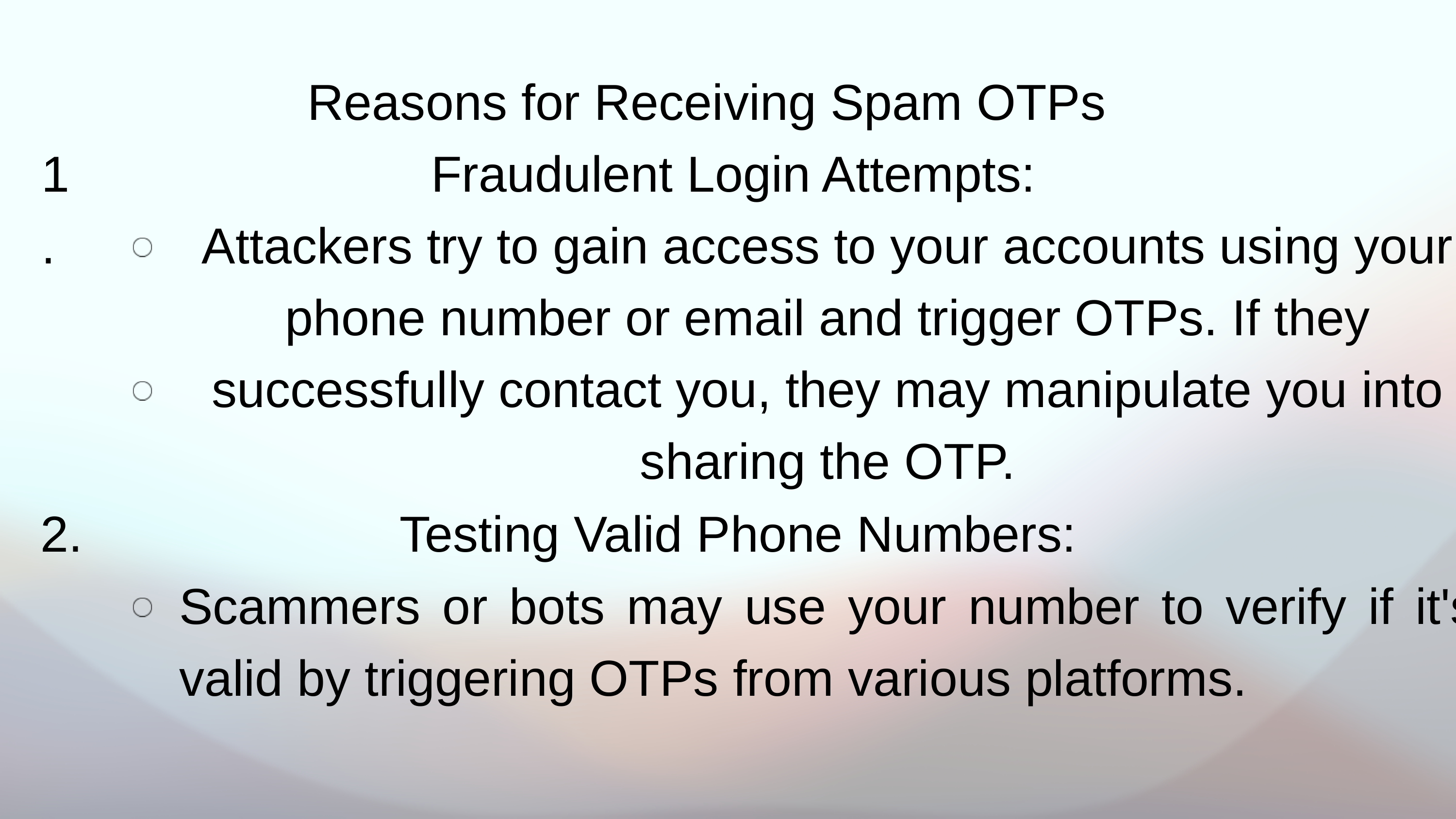

Reasons for Receiving Spam OTPs
1.
Fraudulent Login Attempts:
Attackers try to gain access to your accounts using your phone number or email and trigger OTPs. If they successfully contact you, they may manipulate you into sharing the OTP.

2.
Testing Valid Phone Numbers:
Scammers or bots may use your number to verify if it's valid by triggering OTPs from various platforms.